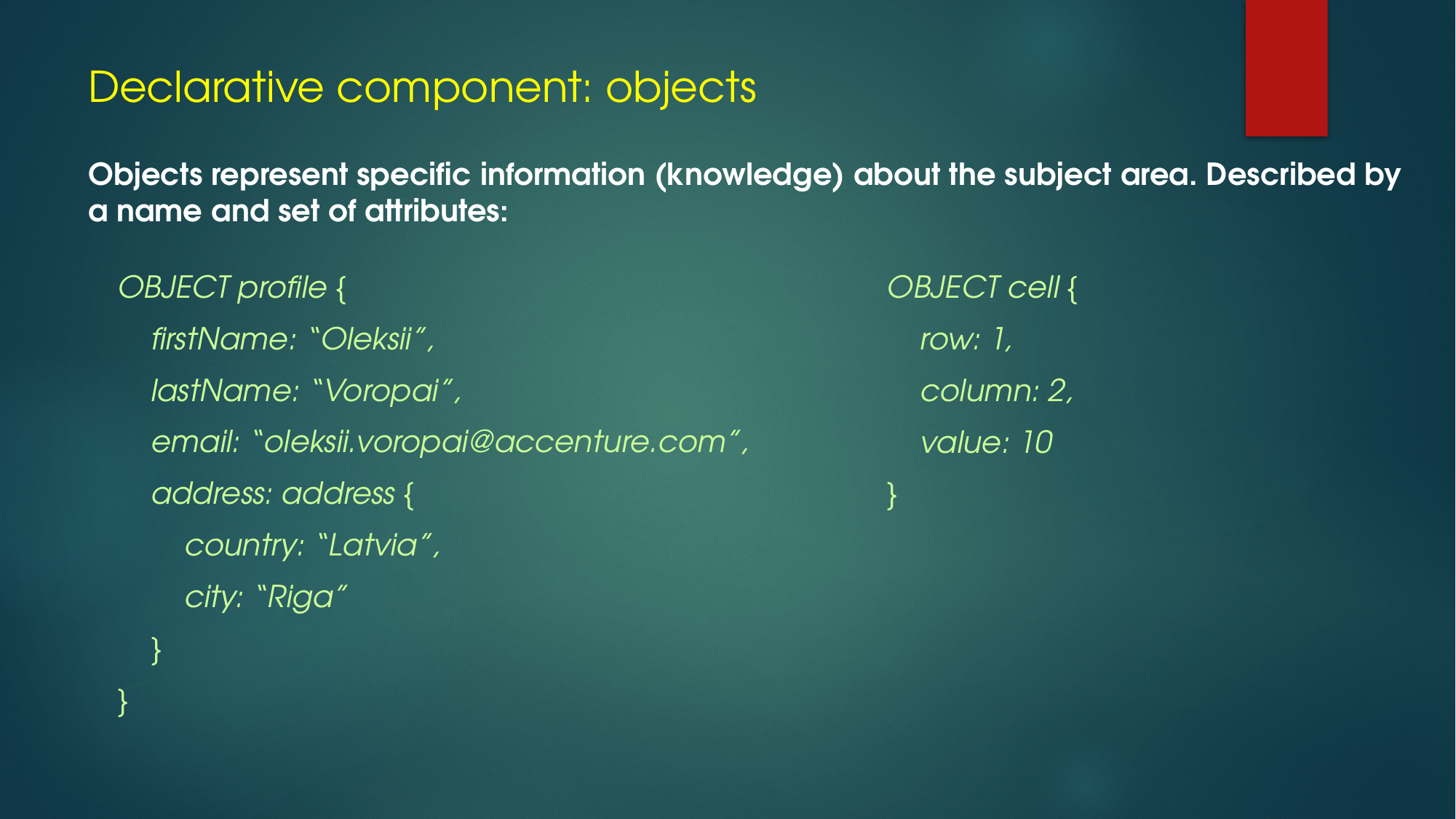

# Declarative component: objects
Objects represent specific information (knowledge) about the subject area. Described by a name and set of attributes:
OBJECT profile {
    firstName: “Oleksii”,
    lastName: “Voropai”,
    email: “oleksii.voropai@accenture.com”,
    address: address {
        country: “Latvia”,
        city: “Riga”
    }
}

OBJECT cell {
    row: 1,
    column: 2,
    value: 10
}